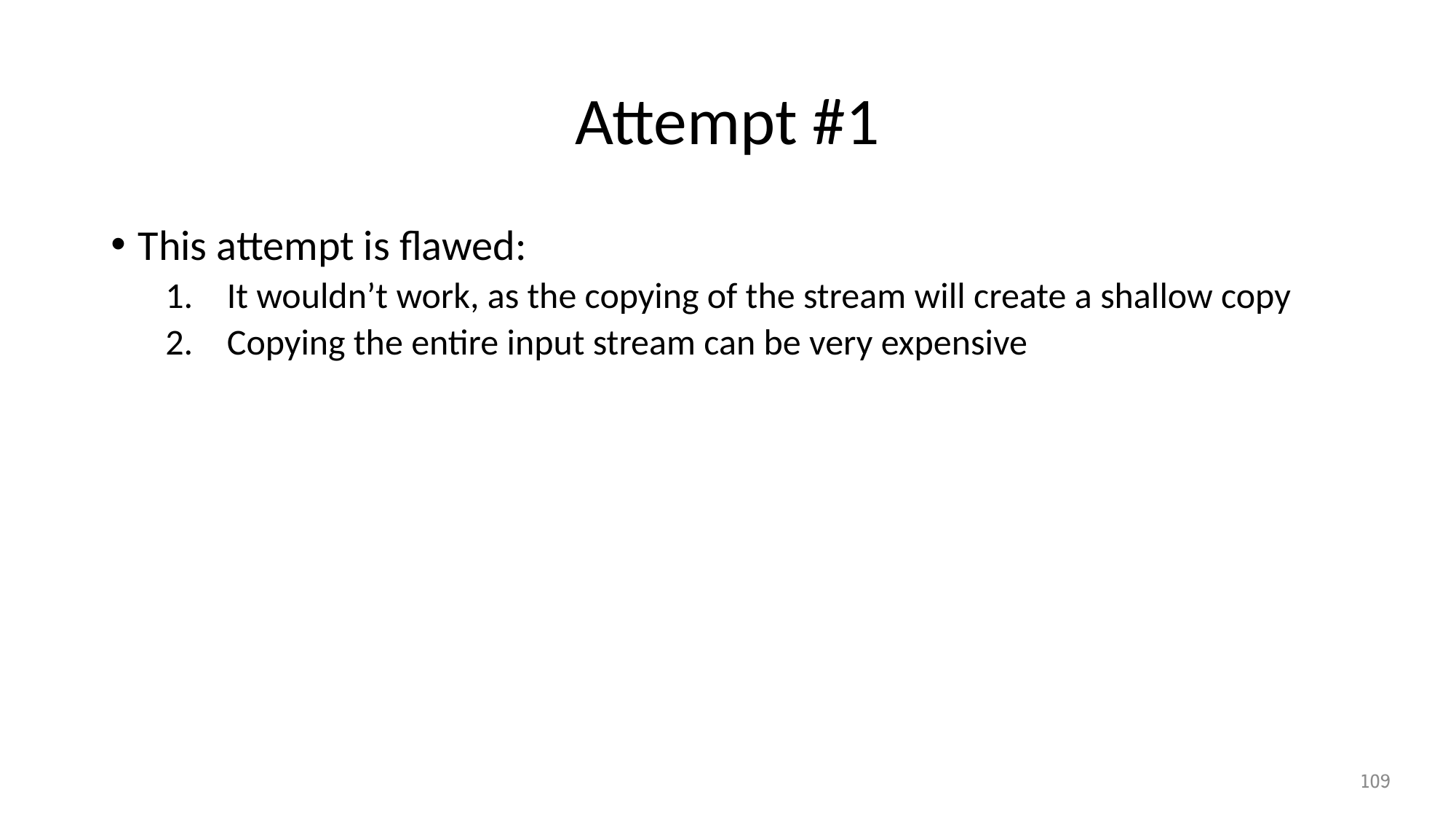

# Attempt #1
This attempt is flawed:
It wouldn’t work, as the copying of the stream will create a shallow copy
Copying the entire input stream can be very expensive
109